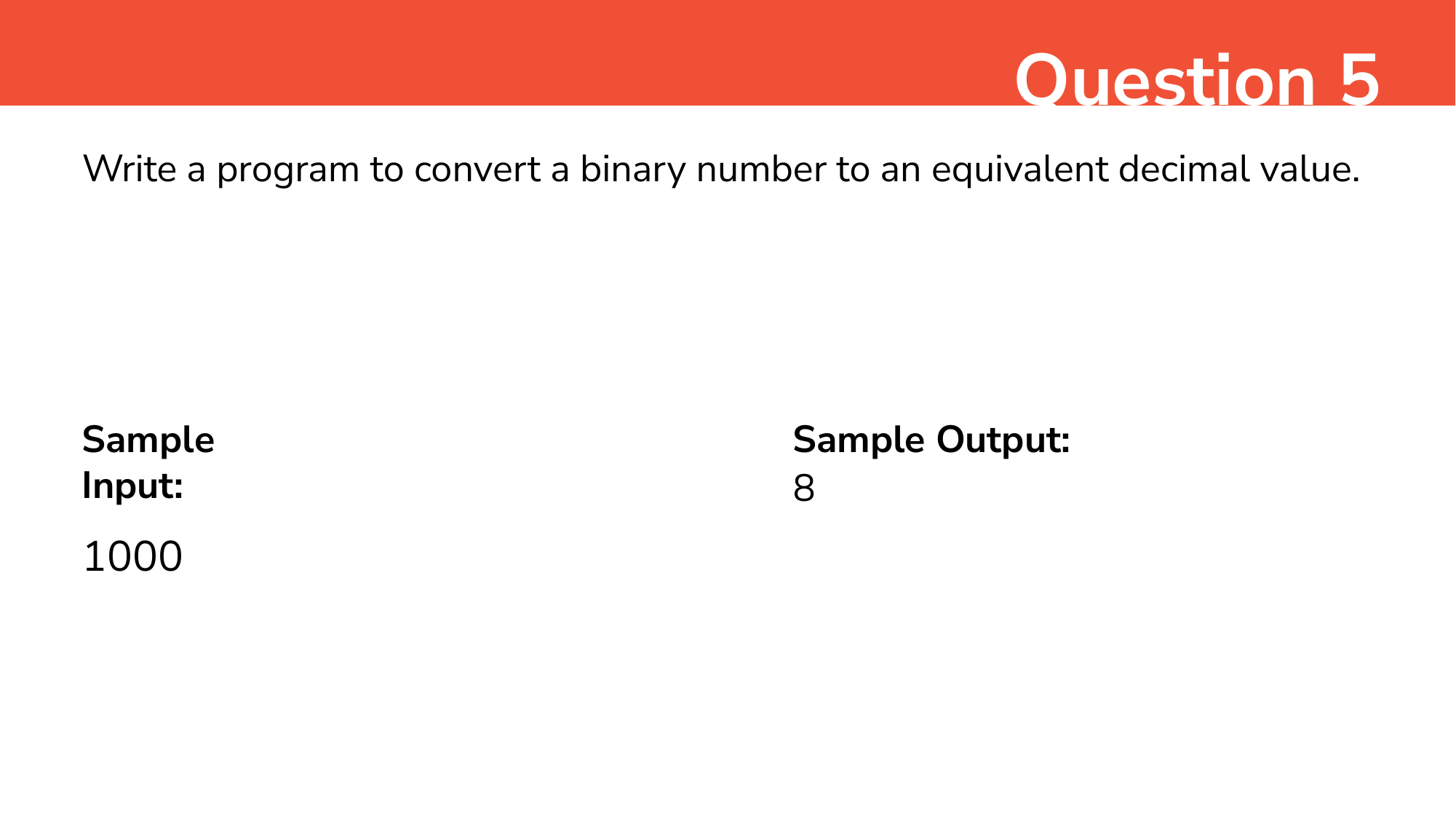

Question 5
Write a program to convert a binary number to an equivalent decimal value.
Sample Input:
Sample Output:
8
1000